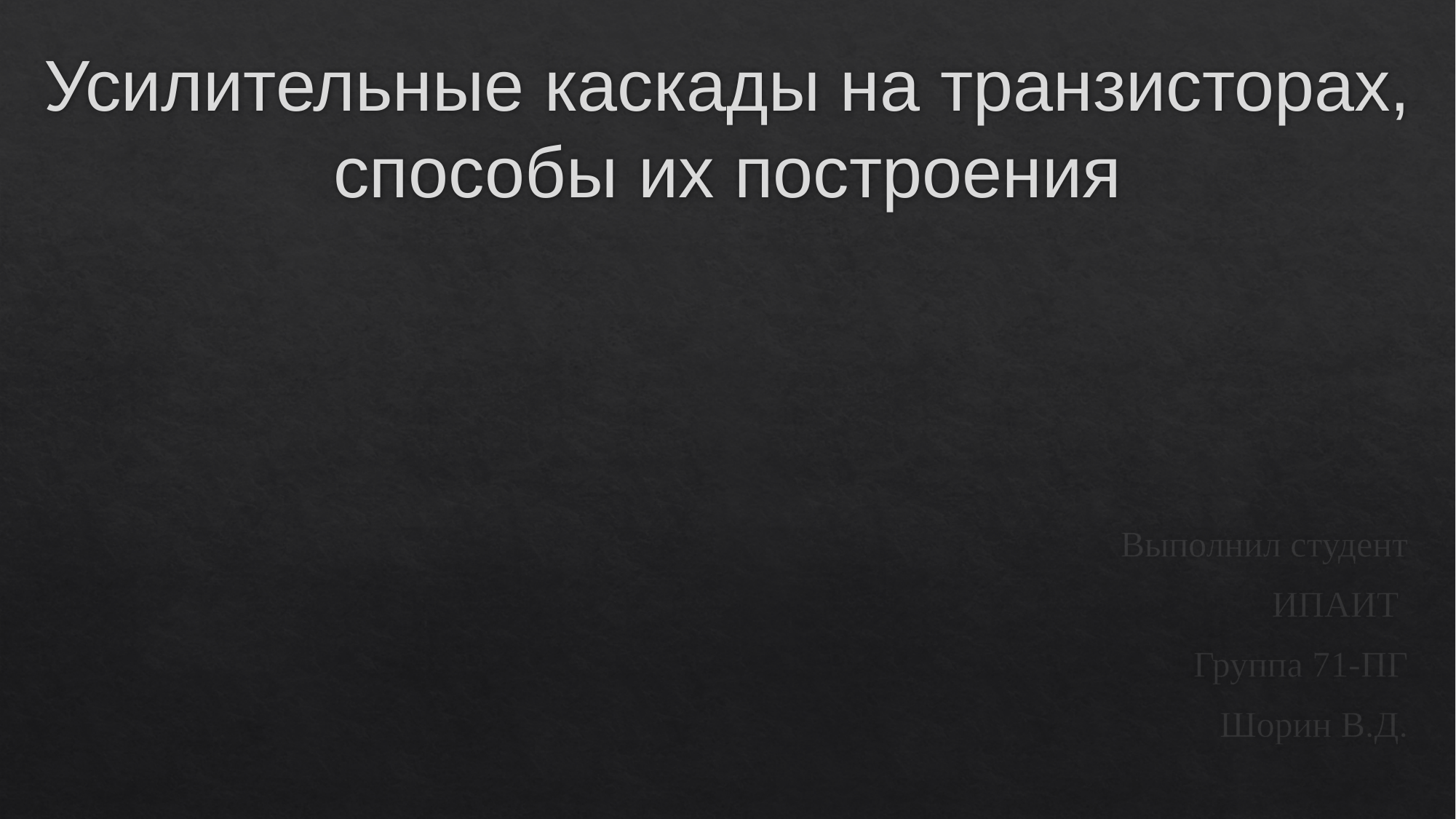

# Усилительные каскады на транзисторах, способы их построения
Выполнил студент
ИПАИТ
Группа 71-ПГ
Шорин В.Д.